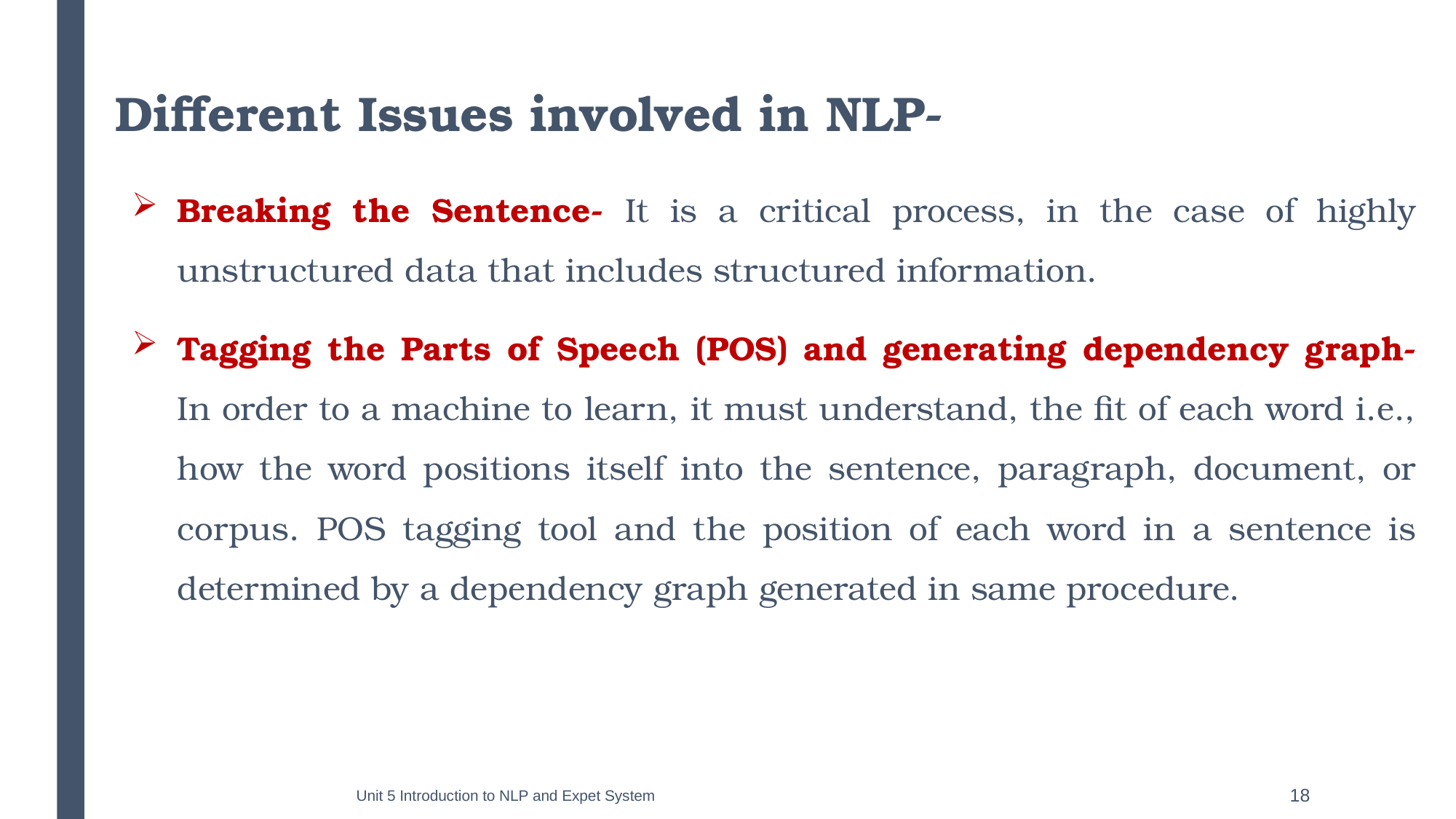

# Different Issues involved in NLP-
Breaking the Sentence- It is a critical process, in the case of highly unstructured data that includes structured information.
Tagging the Parts of Speech (POS) and generating dependency graph- In order to a machine to learn, it must understand, the fit of each word i.e., how the word positions itself into the sentence, paragraph, document, or corpus. POS tagging tool and the position of each word in a sentence is determined by a dependency graph generated in same procedure.

Unit 5 Introduction to NLP and Expet System
18